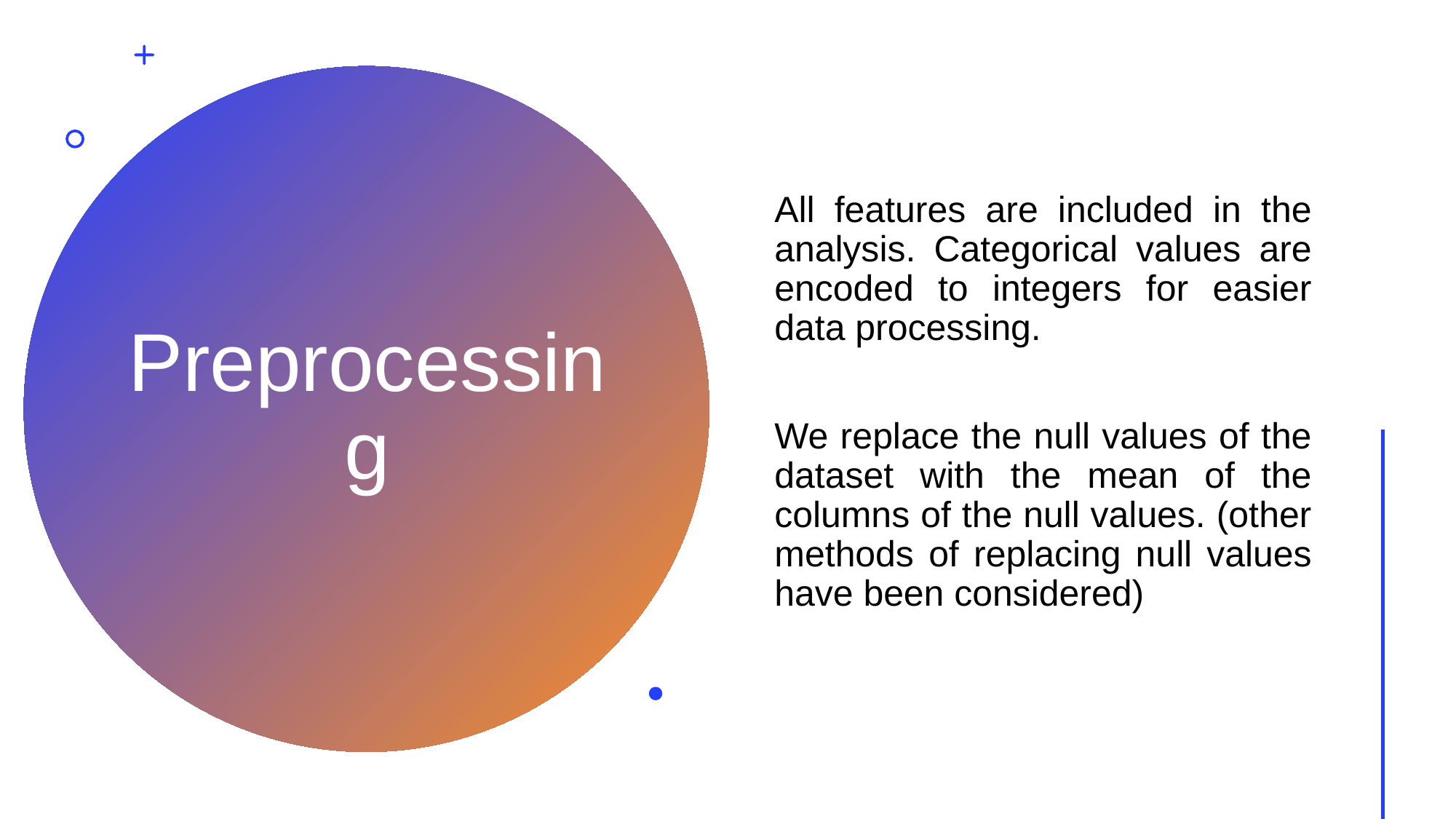

All features are included in the analysis. Categorical values are encoded to integers for easier data processing.

We replace the null values of the dataset with the mean of the columns of the null values. (other methods of replacing null values have been considered)

# Preprocessing